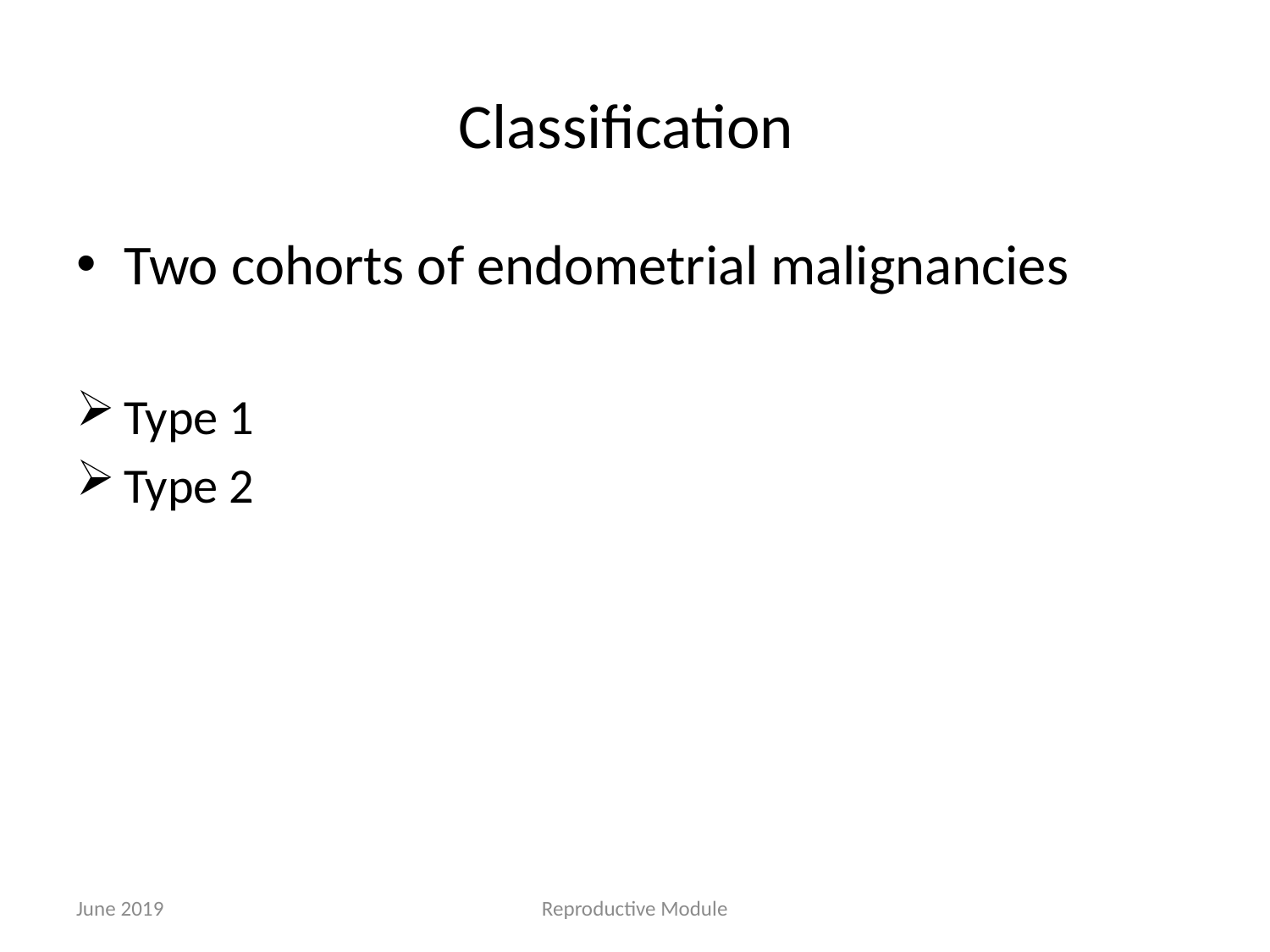

# Classification
Two cohorts of endometrial malignancies

Type 1
Type 2

June 2019
Reproductive Module